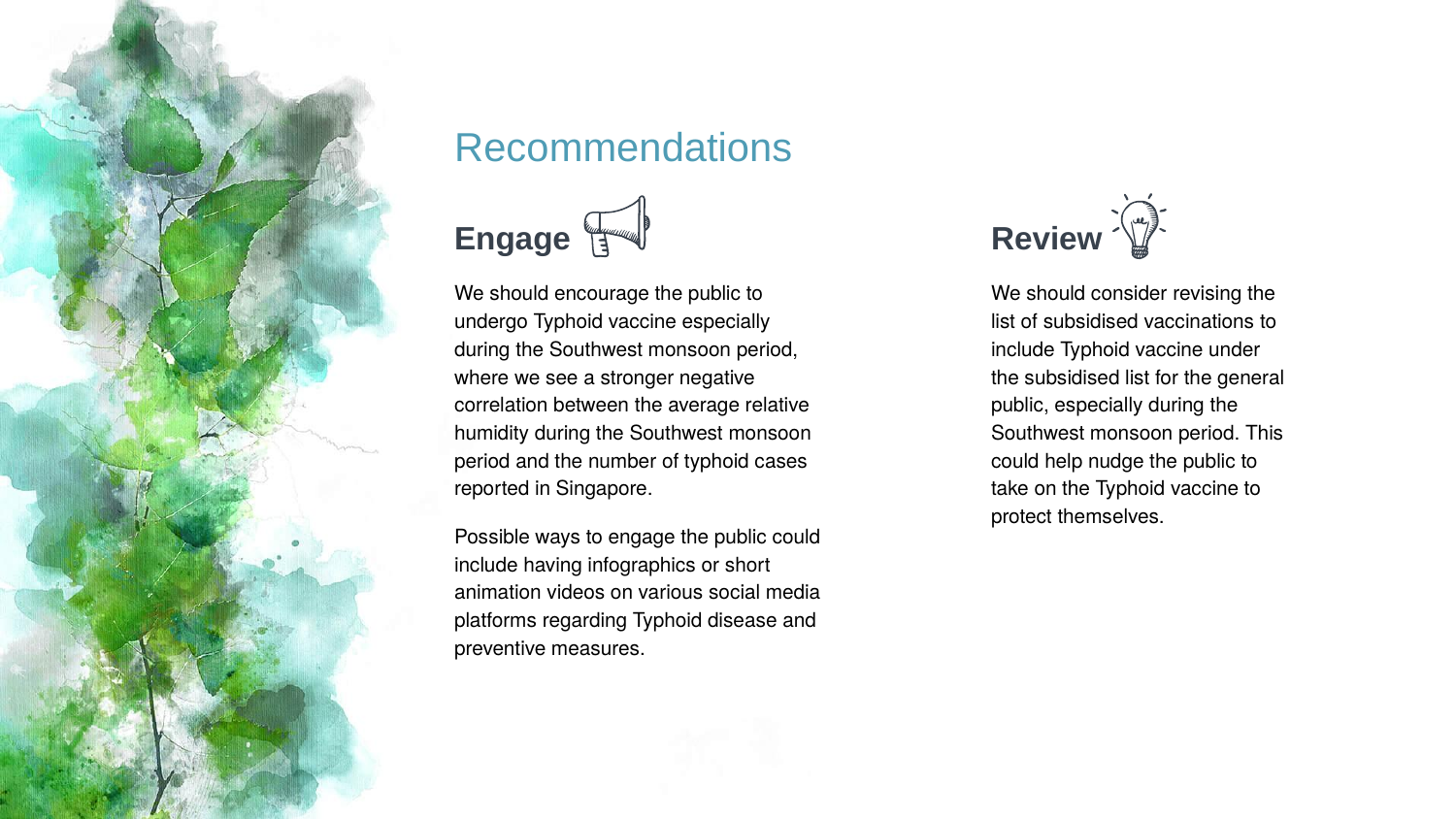

# Recommendations

Review
We should consider revising the list of subsidised vaccinations to include Typhoid vaccine under the subsidised list for the general public, especially during the Southwest monsoon period. This could help nudge the public to take on the Typhoid vaccine to protect themselves.
Engage
We should encourage the public to undergo Typhoid vaccine especially during the Southwest monsoon period, where we see a stronger negative correlation between the average relative humidity during the Southwest monsoon period and the number of typhoid cases reported in Singapore.
Possible ways to engage the public could include having infographics or short animation videos on various social media platforms regarding Typhoid disease and preventive measures.
8